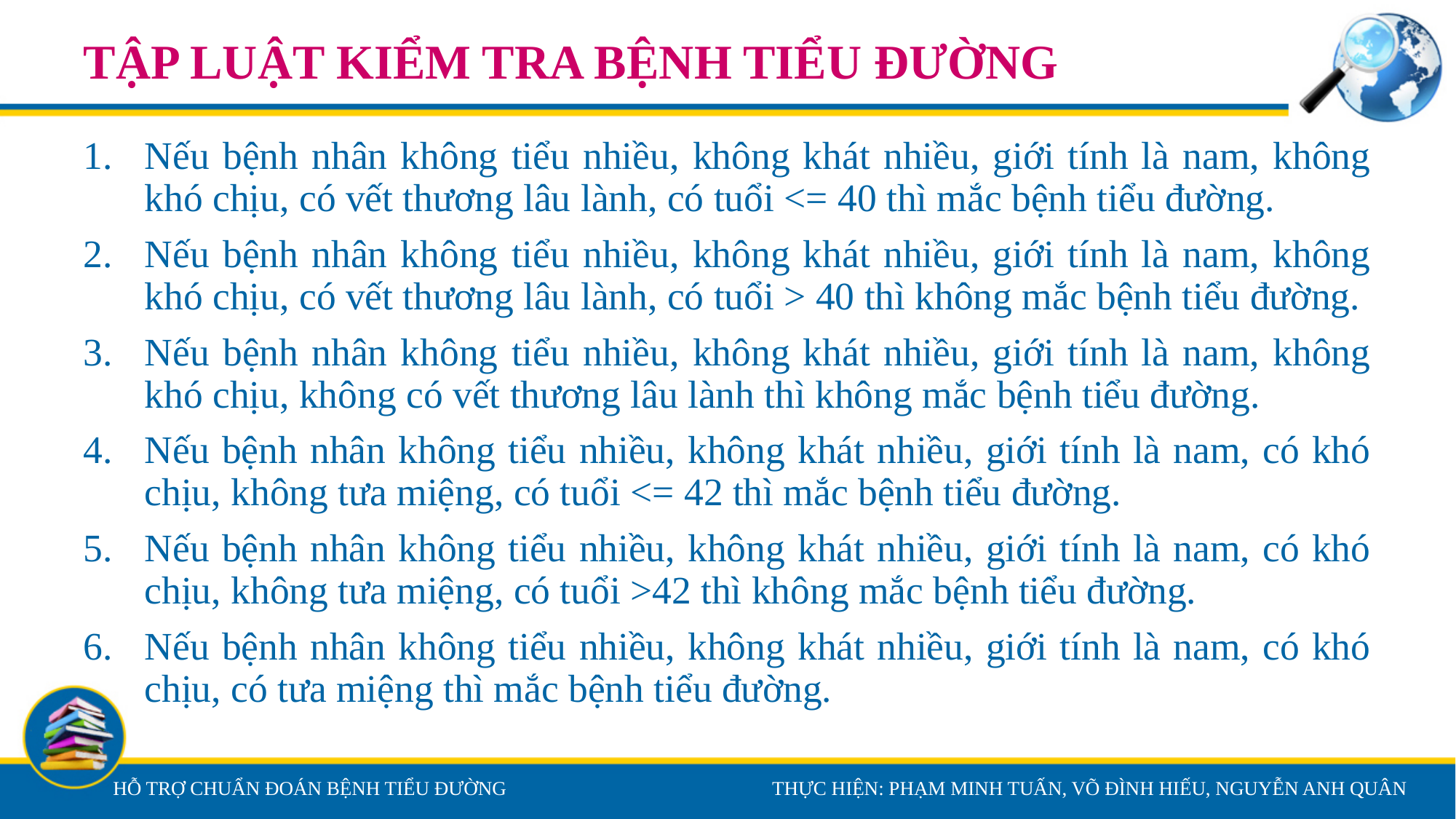

# TẬP LUẬT KIỂM TRA BỆNH TIỂU ĐƯỜNG
Nếu bệnh nhân không tiểu nhiều, không khát nhiều, giới tính là nam, không khó chịu, có vết thương lâu lành, có tuổi <= 40 thì mắc bệnh tiểu đường.
Nếu bệnh nhân không tiểu nhiều, không khát nhiều, giới tính là nam, không khó chịu, có vết thương lâu lành, có tuổi > 40 thì không mắc bệnh tiểu đường.
Nếu bệnh nhân không tiểu nhiều, không khát nhiều, giới tính là nam, không khó chịu, không có vết thương lâu lành thì không mắc bệnh tiểu đường.
Nếu bệnh nhân không tiểu nhiều, không khát nhiều, giới tính là nam, có khó chịu, không tưa miệng, có tuổi <= 42 thì mắc bệnh tiểu đường.
Nếu bệnh nhân không tiểu nhiều, không khát nhiều, giới tính là nam, có khó chịu, không tưa miệng, có tuổi >42 thì không mắc bệnh tiểu đường.
Nếu bệnh nhân không tiểu nhiều, không khát nhiều, giới tính là nam, có khó chịu, có tưa miệng thì mắc bệnh tiểu đường.